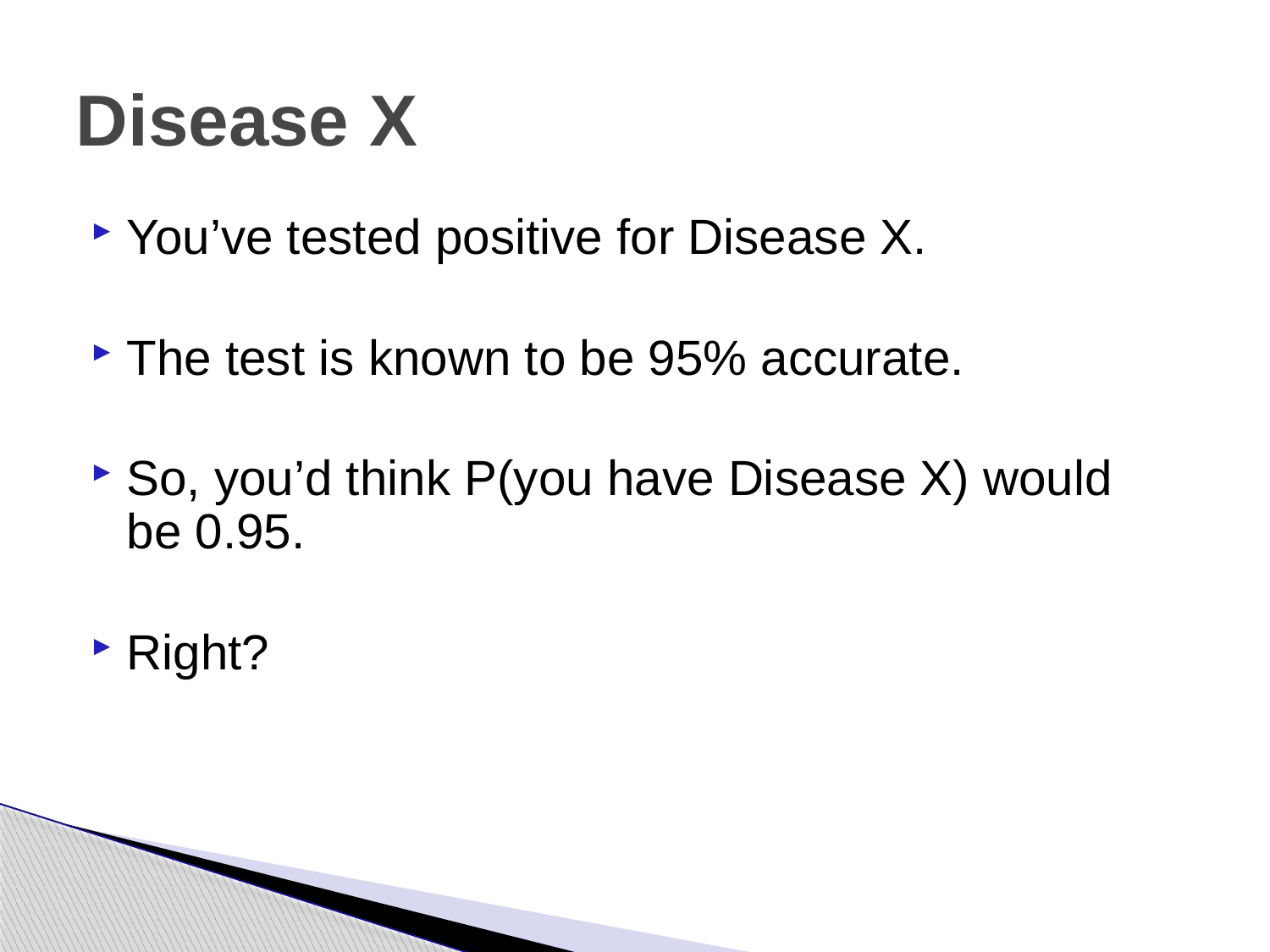

# Disease X
You’ve tested positive for Disease X.

The test is known to be 95% accurate.

So, you’d think P(you have Disease X) would  be 0.95.

Right?